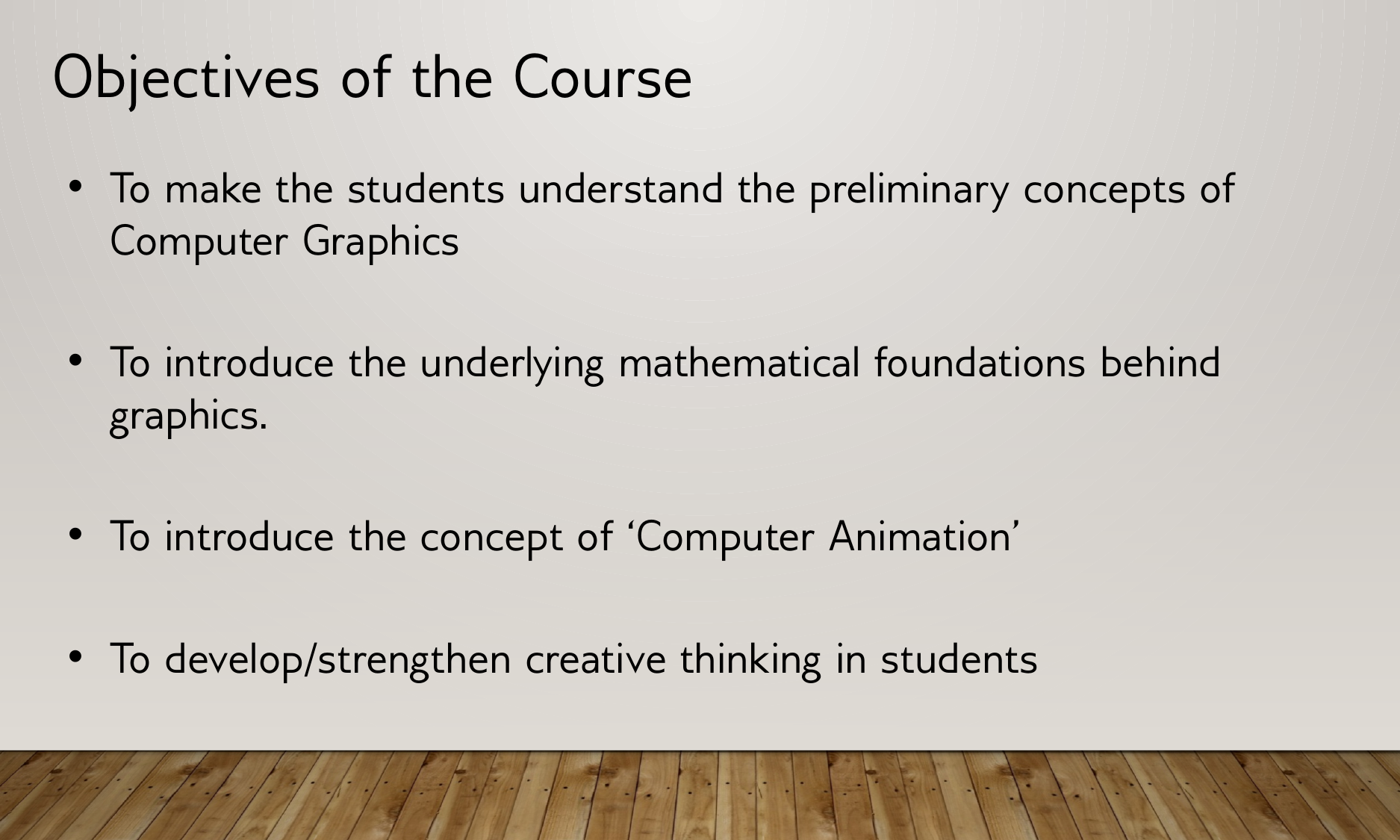

Objectives of the Course
To make the students understand the preliminary concepts of Computer Graphics

To introduce the underlying mathematical foundations behind graphics.

To introduce the concept of ‘Computer Animation’

To develop/strengthen creative thinking in students